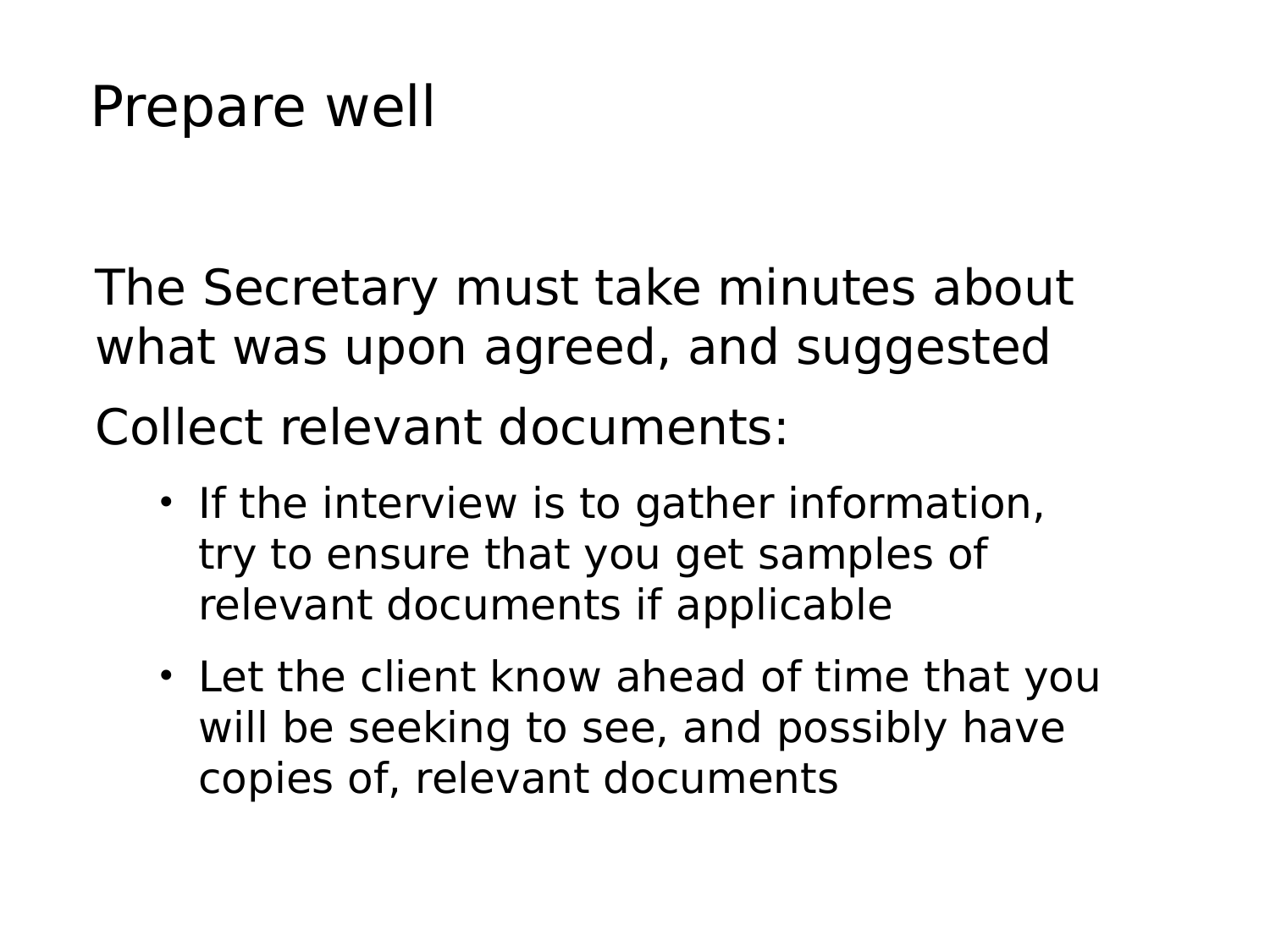

Prepare well
The Secretary must take minutes about what was upon agreed, and suggested
Collect relevant documents:
If the interview is to gather information, try to ensure that you get samples of relevant documents if applicable
Let the client know ahead of time that you will be seeking to see, and possibly have copies of, relevant documents